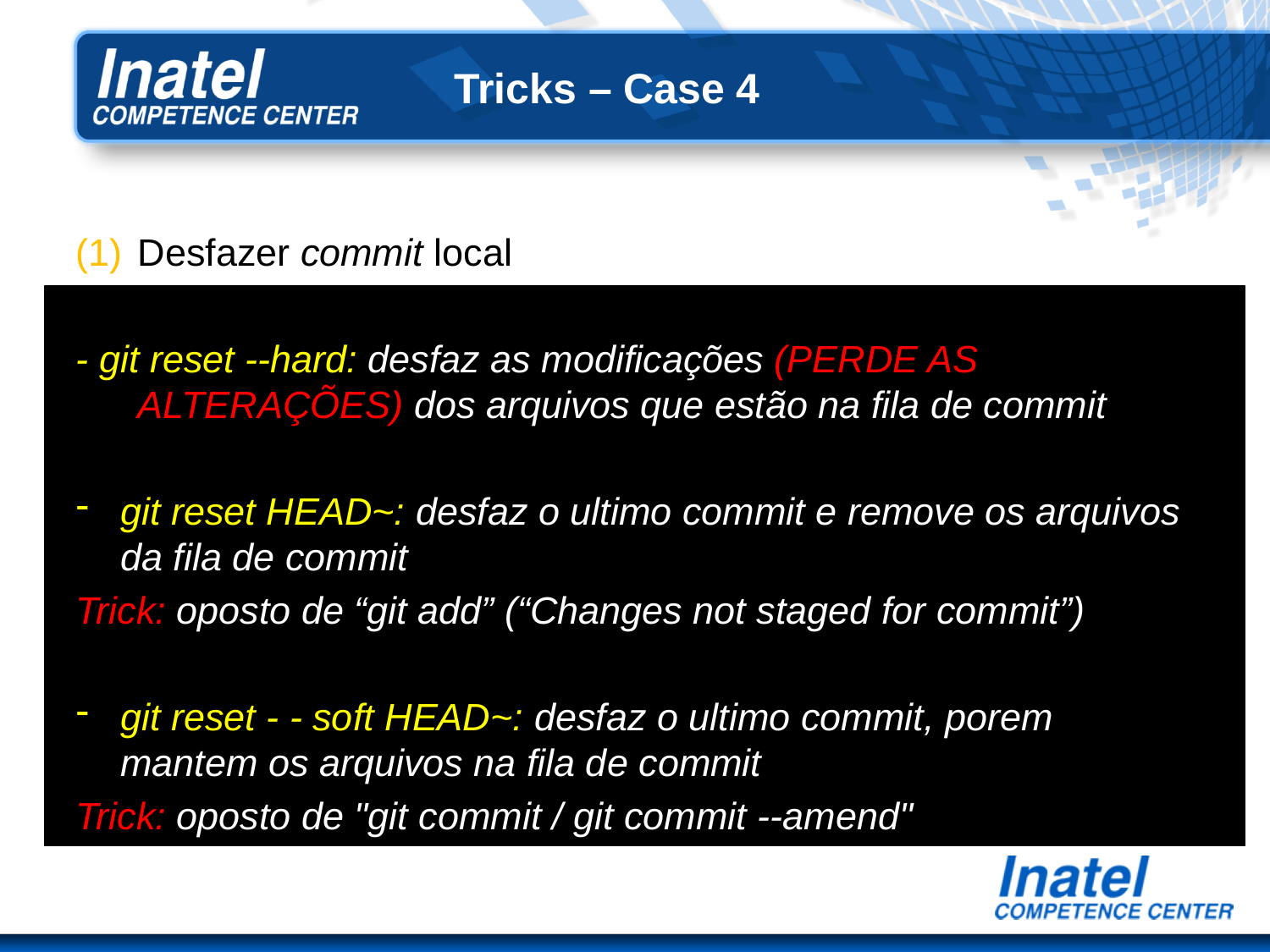

# Tricks – Case 4
Desfazer commit local

- git reset --hard: desfaz as modificações (PERDE AS ALTERAÇÕES) dos arquivos que estão na fila de commit

git reset HEAD~: desfaz o ultimo commit e remove os arquivos da fila de commit
Trick: oposto de “git add” (“Changes not staged for commit”)

git reset - - soft HEAD~: desfaz o ultimo commit, porem mantem os arquivos na fila de commit
Trick: oposto de "git commit / git commit --amend"